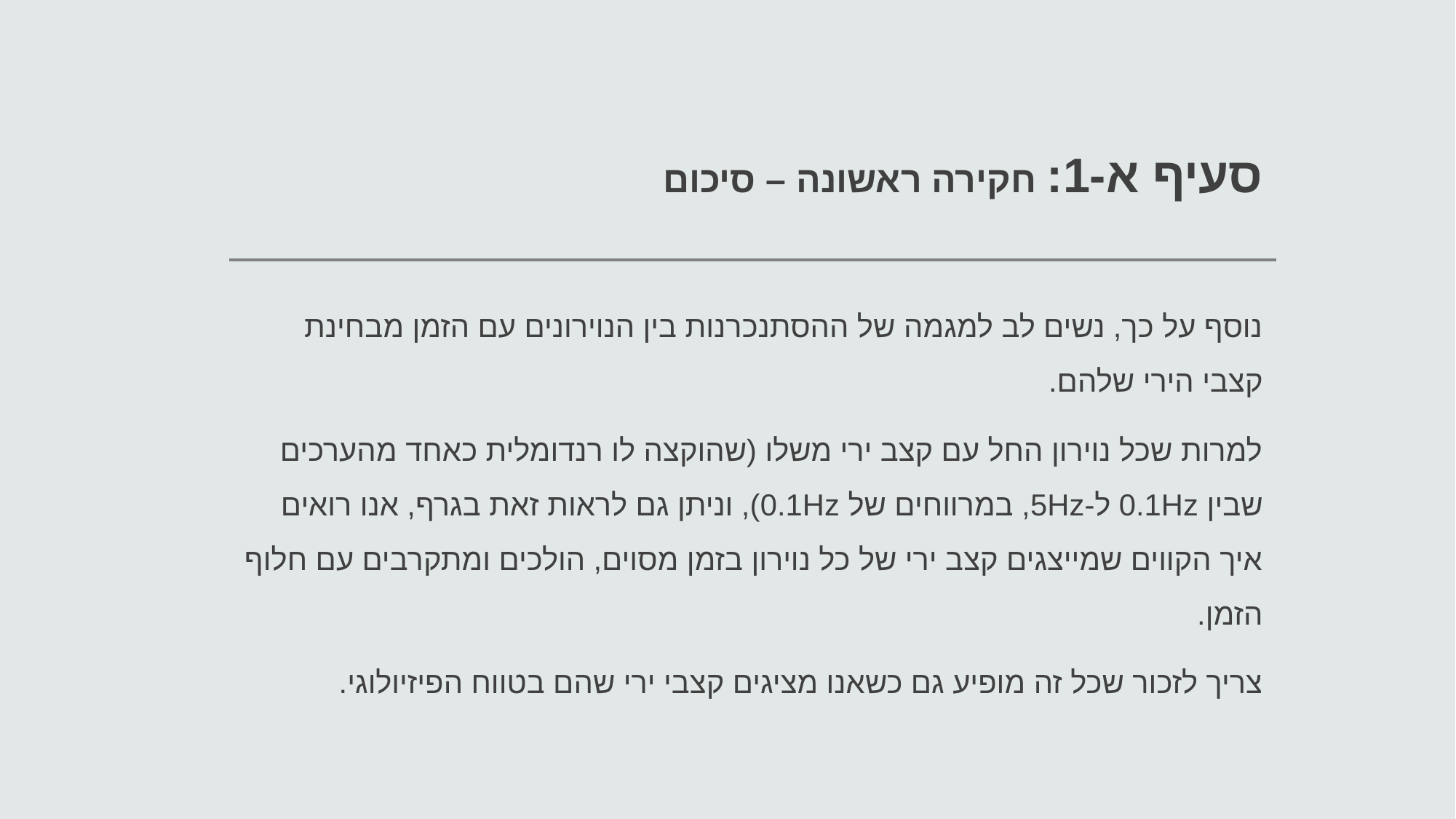

# סעיף א-1: חקירה ראשונה – סיכום
נוסף על כך, נשים לב למגמה של ההסתנכרנות בין הנוירונים עם הזמן מבחינת קצבי הירי שלהם.
למרות שכל נוירון החל עם קצב ירי משלו (שהוקצה לו רנדומלית כאחד מהערכים שבין 0.1Hz ל-5Hz, במרווחים של 0.1Hz), וניתן גם לראות זאת בגרף, אנו רואים איך הקווים שמייצגים קצב ירי של כל נוירון בזמן מסוים, הולכים ומתקרבים עם חלוף הזמן.
צריך לזכור שכל זה מופיע גם כשאנו מציגים קצבי ירי שהם בטווח הפיזיולוגי.